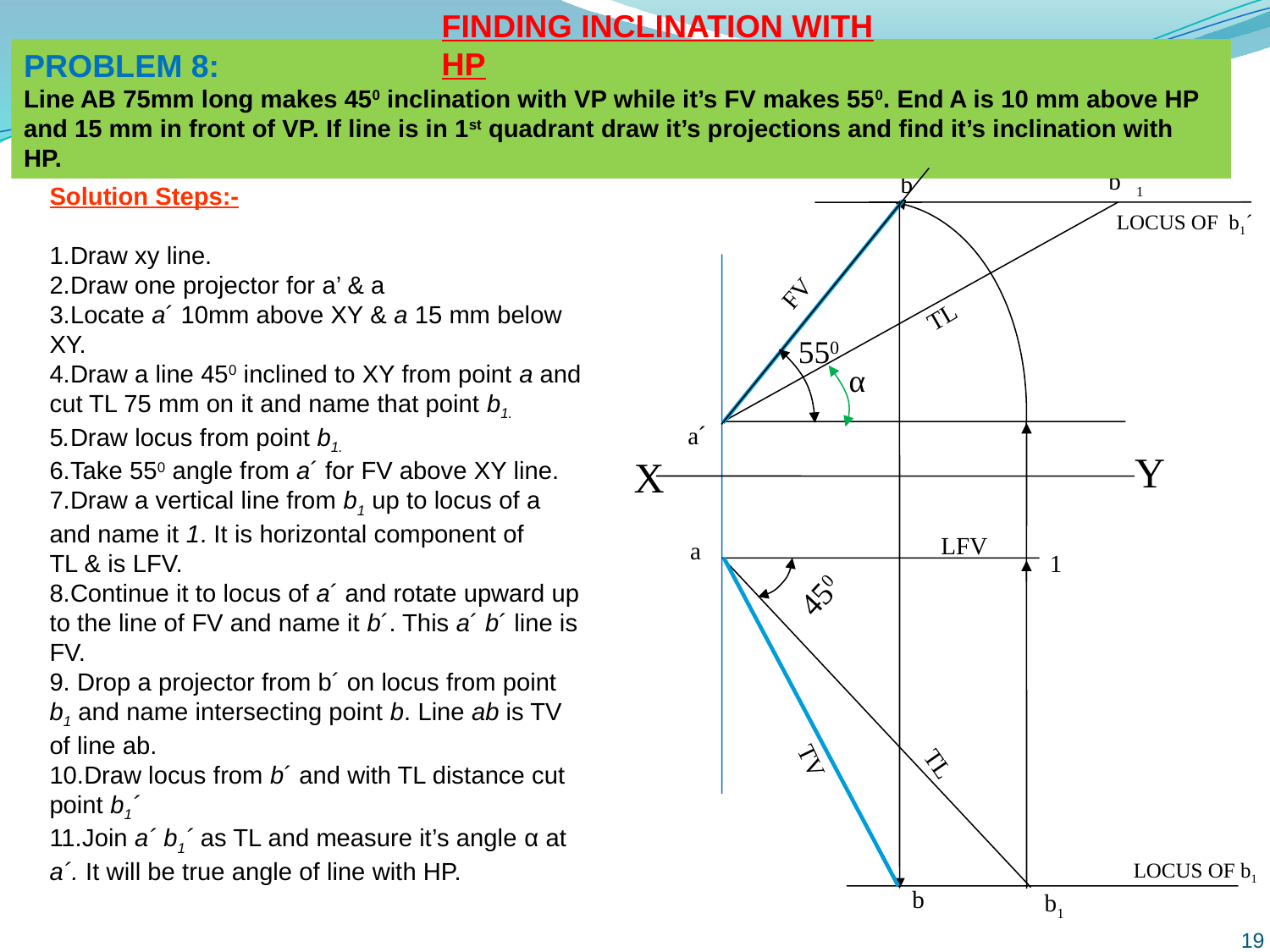

FINDING INCLINATION WITH HP
PROBLEM 8:
Line AB 75mm long makes 450 inclination with VP while it’s FV makes 550. End A is 10 mm above HP and 15 mm in front of VP. If line is in 1st quadrant draw it’s projections and find it’s inclination with HP.
b´ 1
b´

Solution Steps:-

1.Draw xy line.
2.Draw one projector for a’ & a
3.Locate a´ 10mm above XY & a 15 mm below XY.
4.Draw a line 450 inclined to XY from point a and cut TL 75 mm on it and name that point b1.
5.Draw locus from point b1.
6.Take 550 angle from a´ for FV above XY line.
7.Draw a vertical line from b1 up to locus of a and name it 1. It is horizontal component of
TL & is LFV.
8.Continue it to locus of a´ and rotate upward up to the line of FV and name it b´. This a´ b´ line is FV.
9. Drop a projector from b´ on locus from point b1 and name intersecting point b. Line ab is TV of line ab.
10.Draw locus from b´ and with TL distance cut point b1´
11.Join a´ b1´ as TL and measure it’s angle α at a´. It will be true angle of line with HP.

LOCUS OF  b1´

FV
TL
550

α
a´

Y
X

LFV
a
1

 450

TV
TL
LOCUS OF b1

b
b1

19